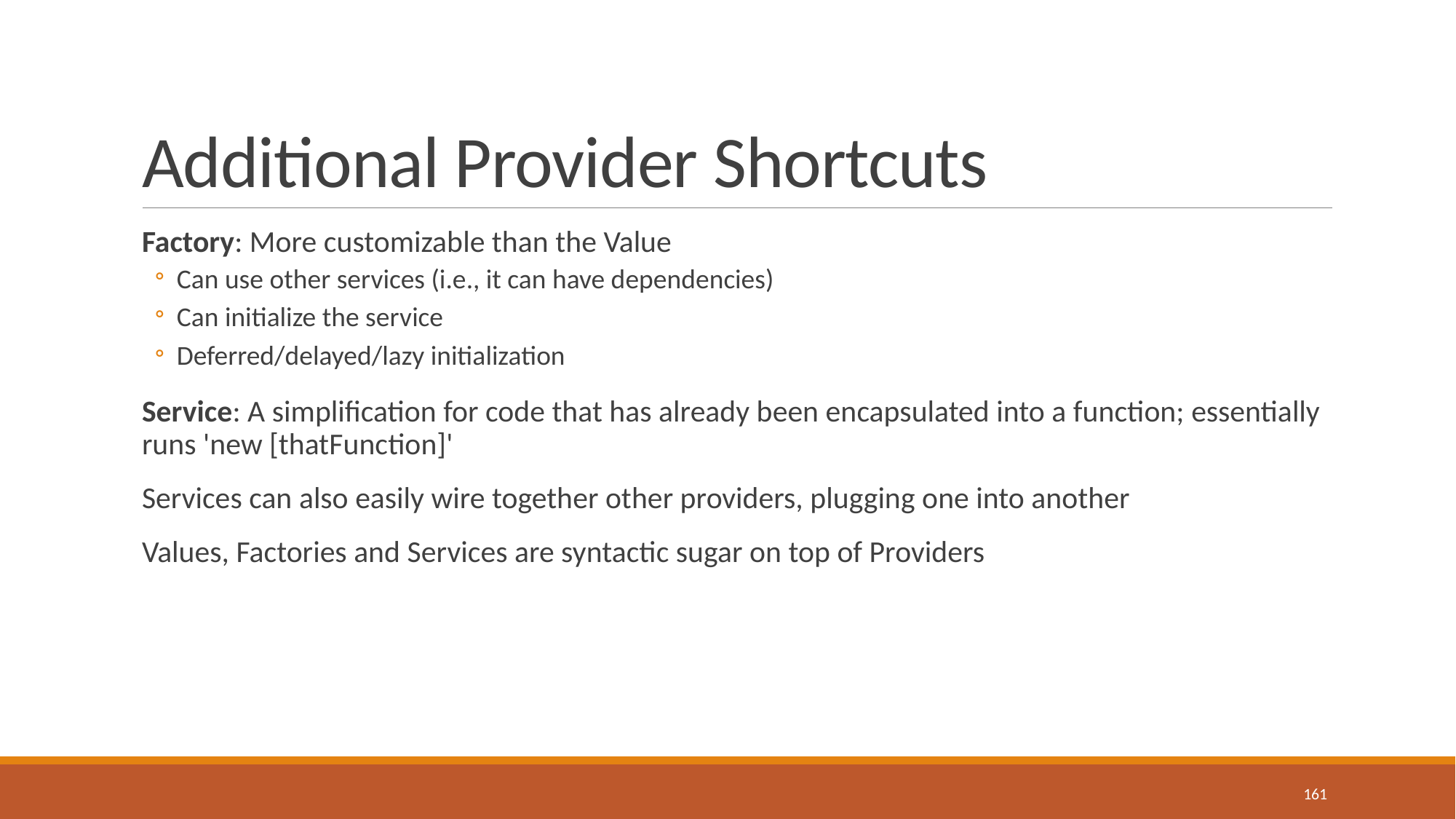

# Additional Provider Shortcuts
Factory: More customizable than the Value
Can use other services (i.e., it can have dependencies)
Can initialize the service
Deferred/delayed/lazy initialization
Service: A simplification for code that has already been encapsulated into a function; essentially runs 'new [thatFunction]'
Services can also easily wire together other providers, plugging one into another
Values, Factories and Services are syntactic sugar on top of Providers

161